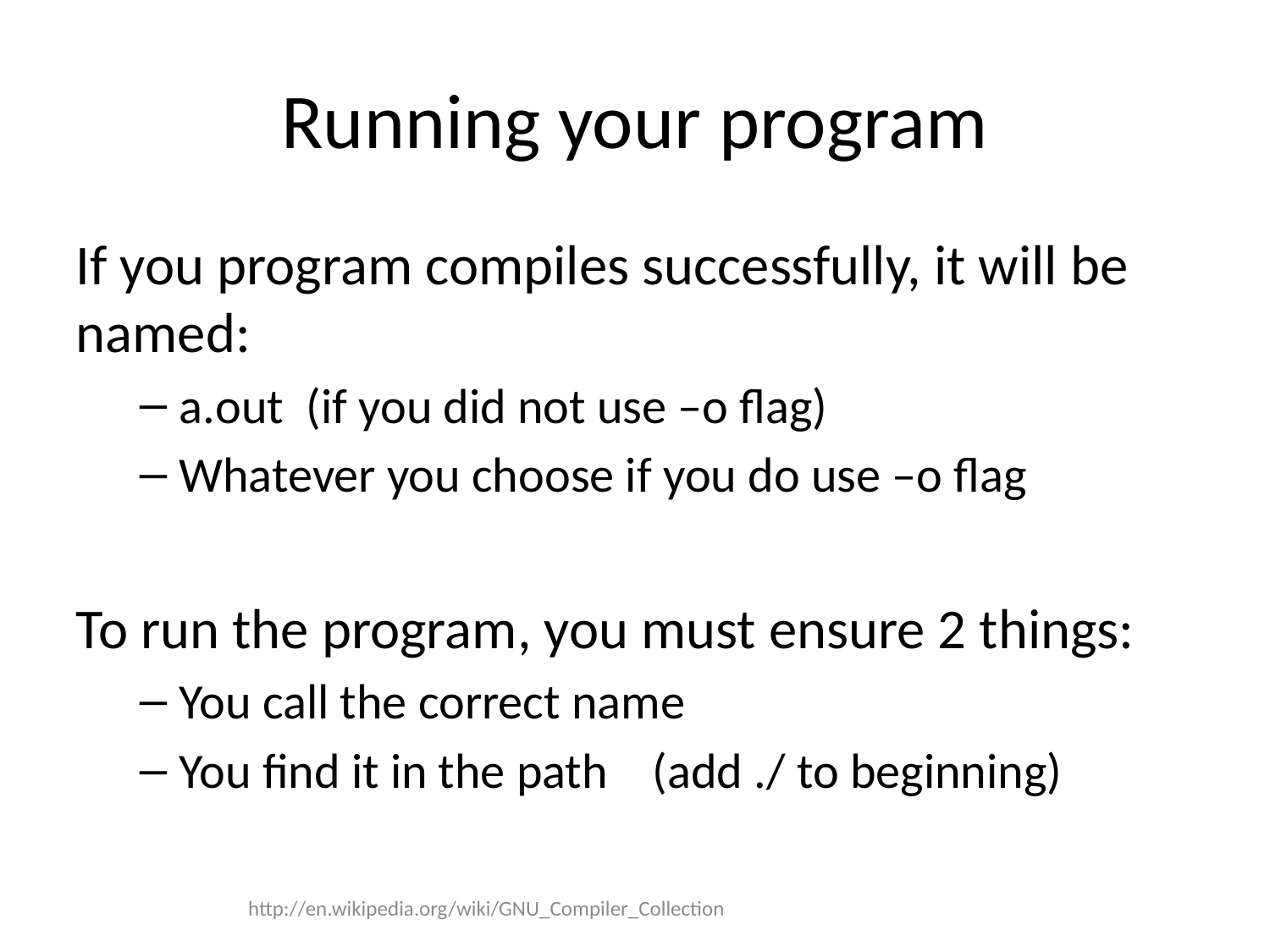

# Running your program
If you program compiles successfully, it will be named:
a.out  (if you did not use –o flag)
Whatever you choose if you do use –o flag

To run the program, you must ensure 2 things:
You call the correct name
You find it in the path    (add ./ to beginning)

http://en.wikipedia.org/wiki/GNU_Compiler_Collection